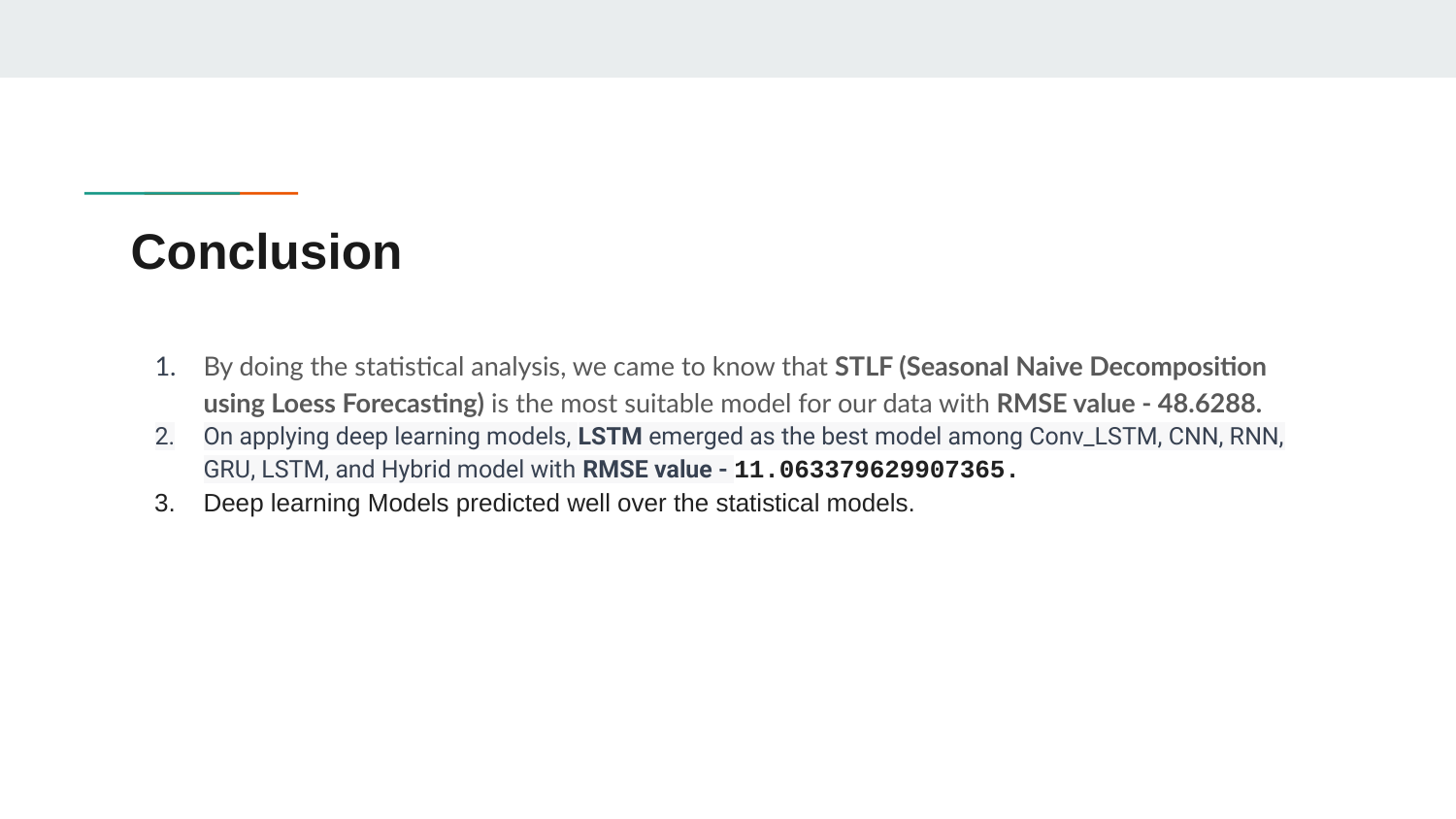

# Conclusion
By doing the statistical analysis, we came to know that STLF (Seasonal Naive Decomposition using Loess Forecasting) is the most suitable model for our data with RMSE value - 48.6288.
On applying deep learning models, LSTM emerged as the best model among Conv_LSTM, CNN, RNN, GRU, LSTM, and Hybrid model with RMSE value - 11.063379629907365.
Deep learning Models predicted well over the statistical models.